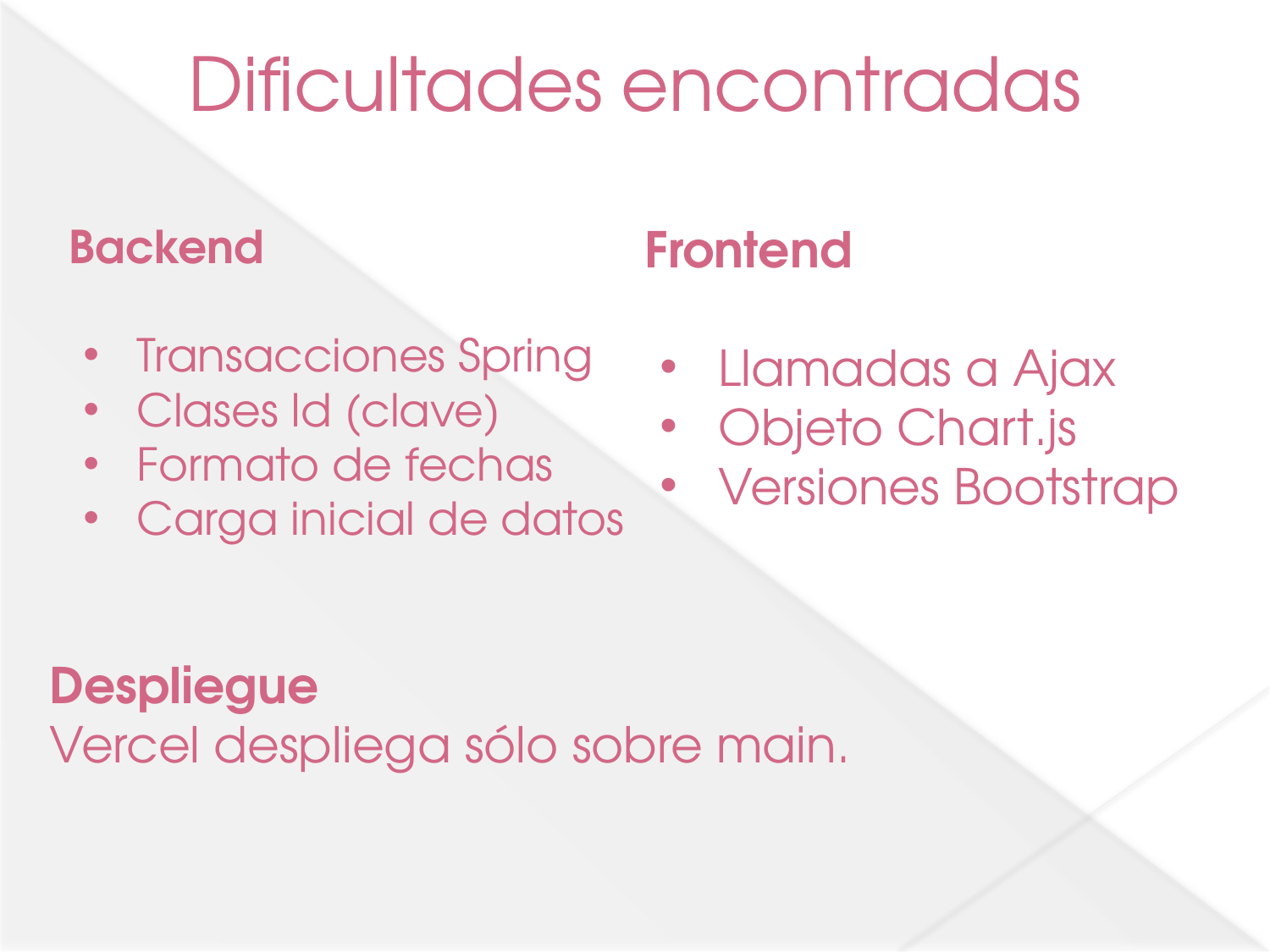

Dificultades  encontradas
Backend

 Transacciones Spring
 Clases Id (clave)
 Formato de fechas
 Carga inicial de datos
Frontend

 Llamadas a Ajax
 Objeto Chart.js
 Versiones Bootstrap

Despliegue
Vercel despliega sólo sobre main.